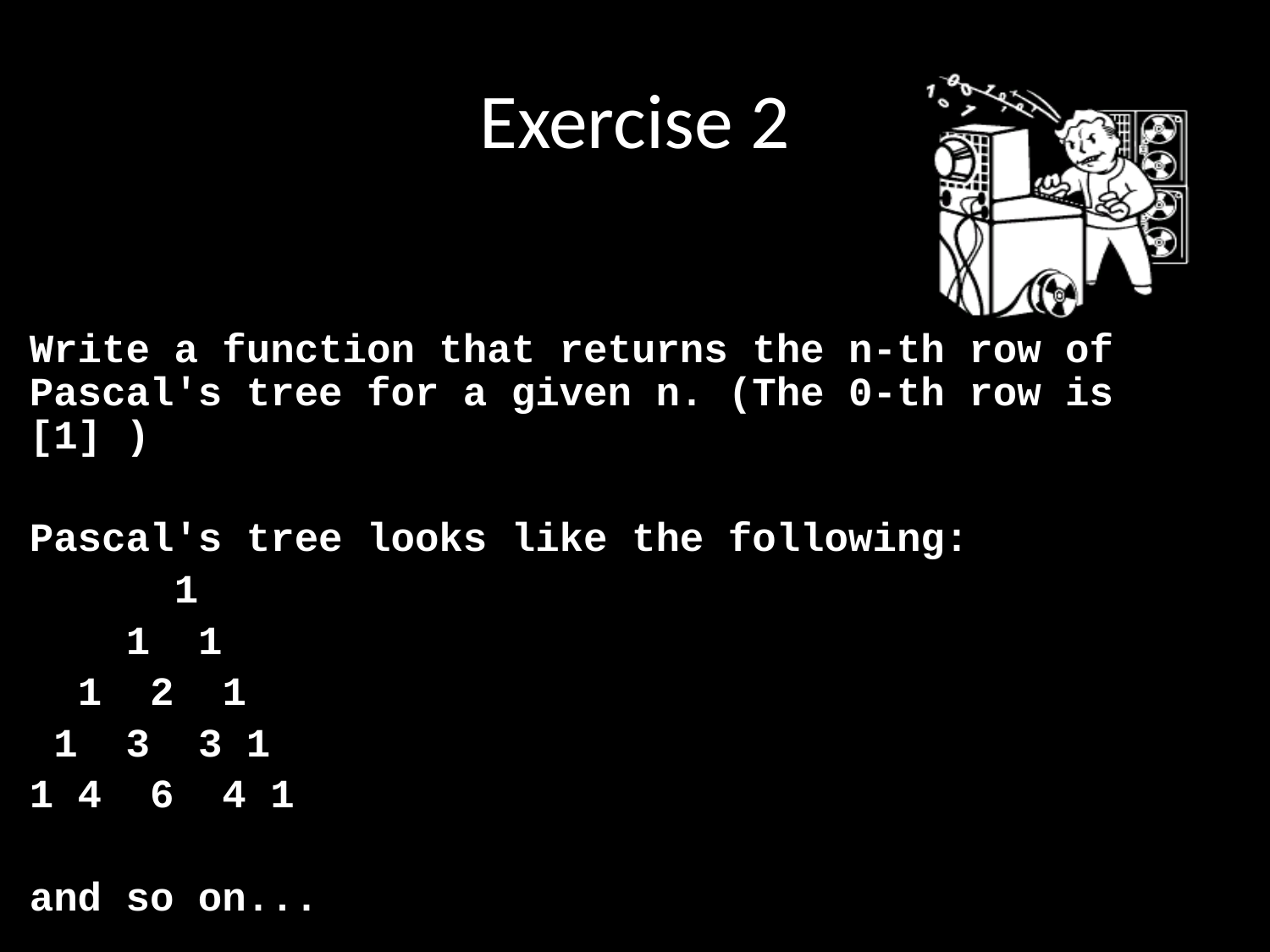

# Exercise 2

Write a function that returns the n-th row of Pascal's tree for a given n. (The 0-th row is [1] )

Pascal's tree looks like the following:
      1
    1  1
  1  2  1
 1  3  3 1
1 4  6  4 1

and so on...